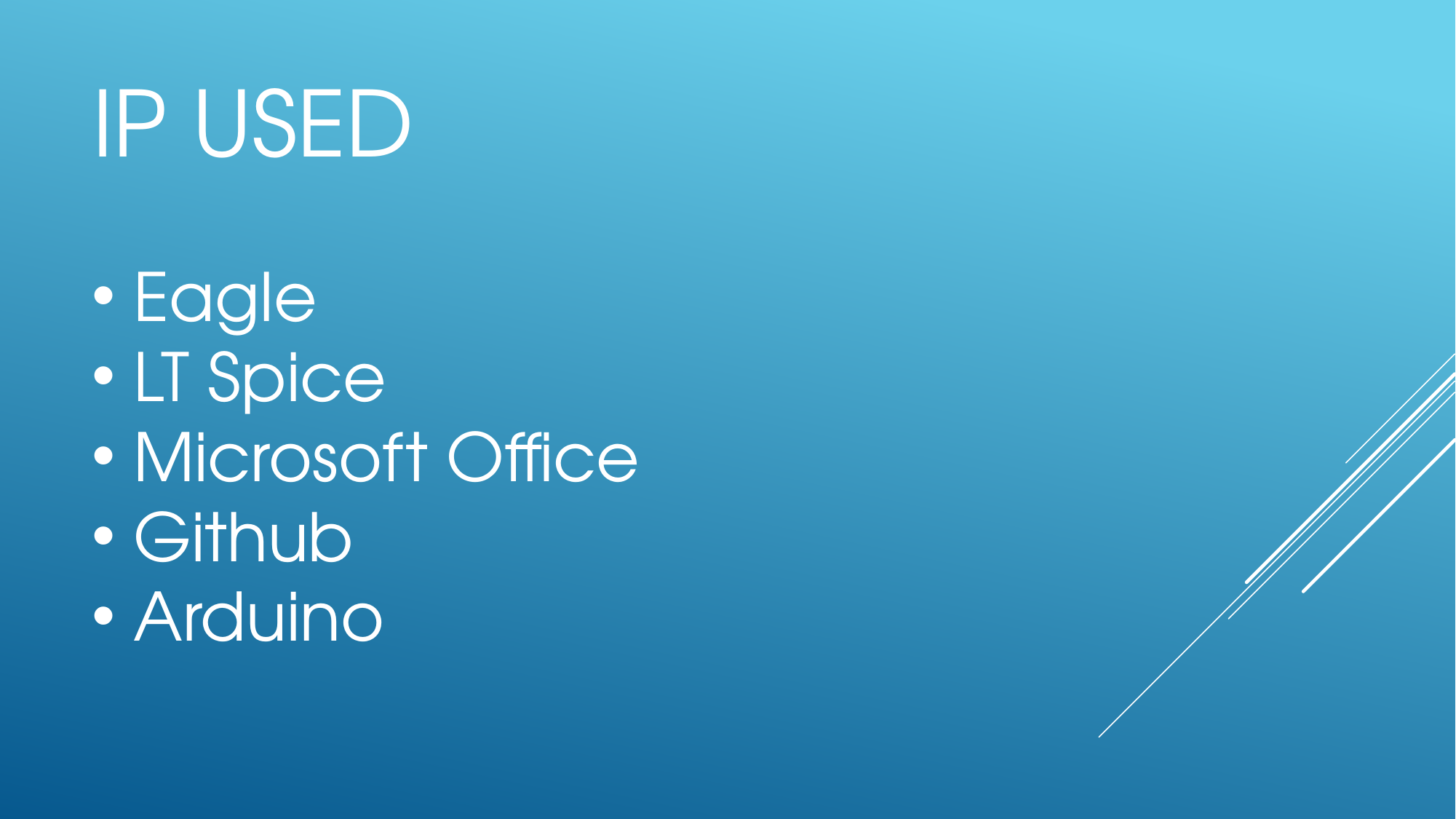

# IP used
Eagle
LT Spice
Microsoft Office
Github
Arduino